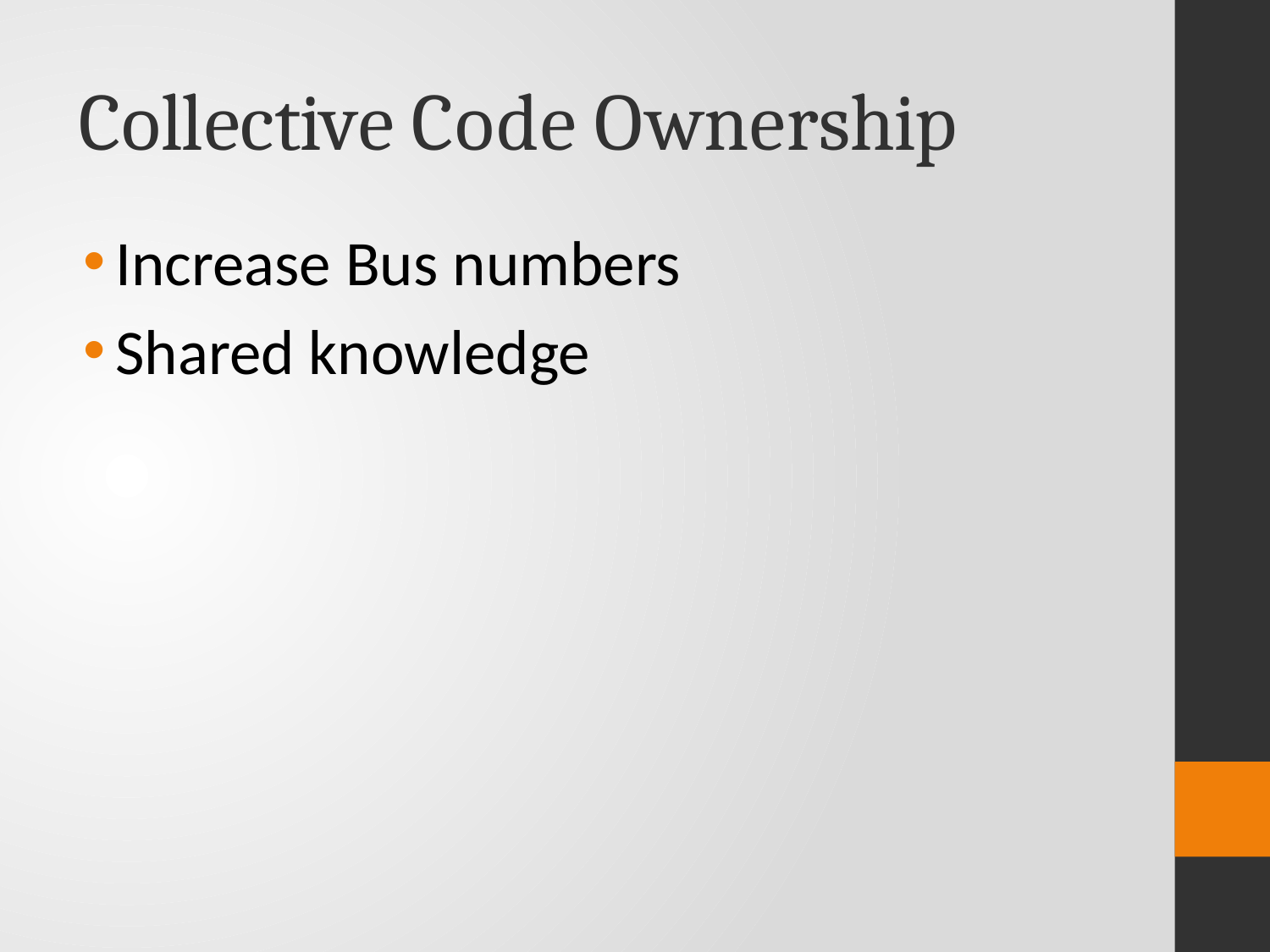

# Collective Code Ownership
Increase Bus numbers
Shared knowledge